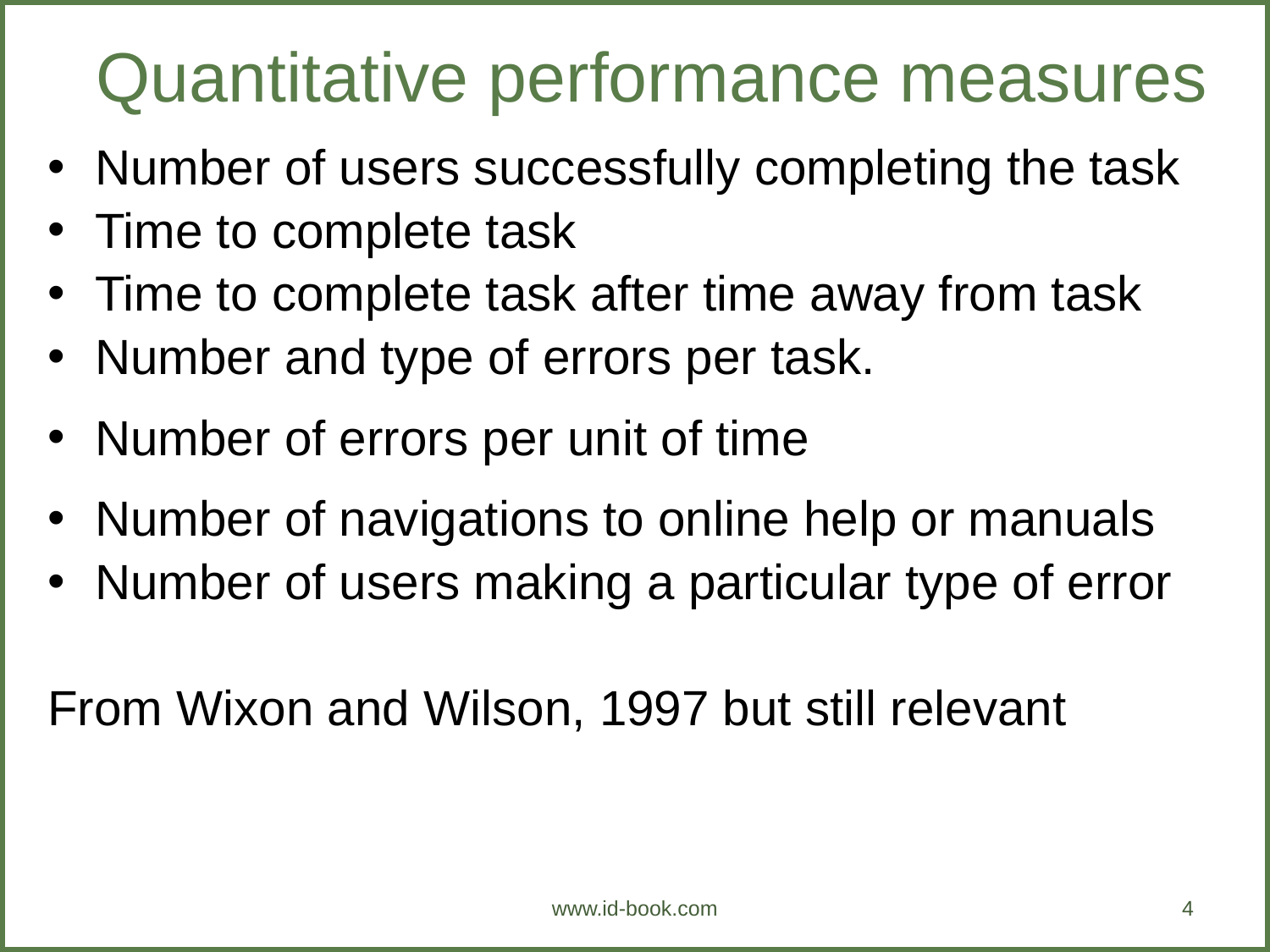

Quantitative performance measures
Number of users successfully completing the task
Time to complete task
Time to complete task after time away from task
Number and type of errors per task.

Number of errors per unit of time

Number of navigations to online help or manuals
Number of users making a particular type of error

From Wixon and Wilson, 1997 but still relevant

www.id-book.com
4